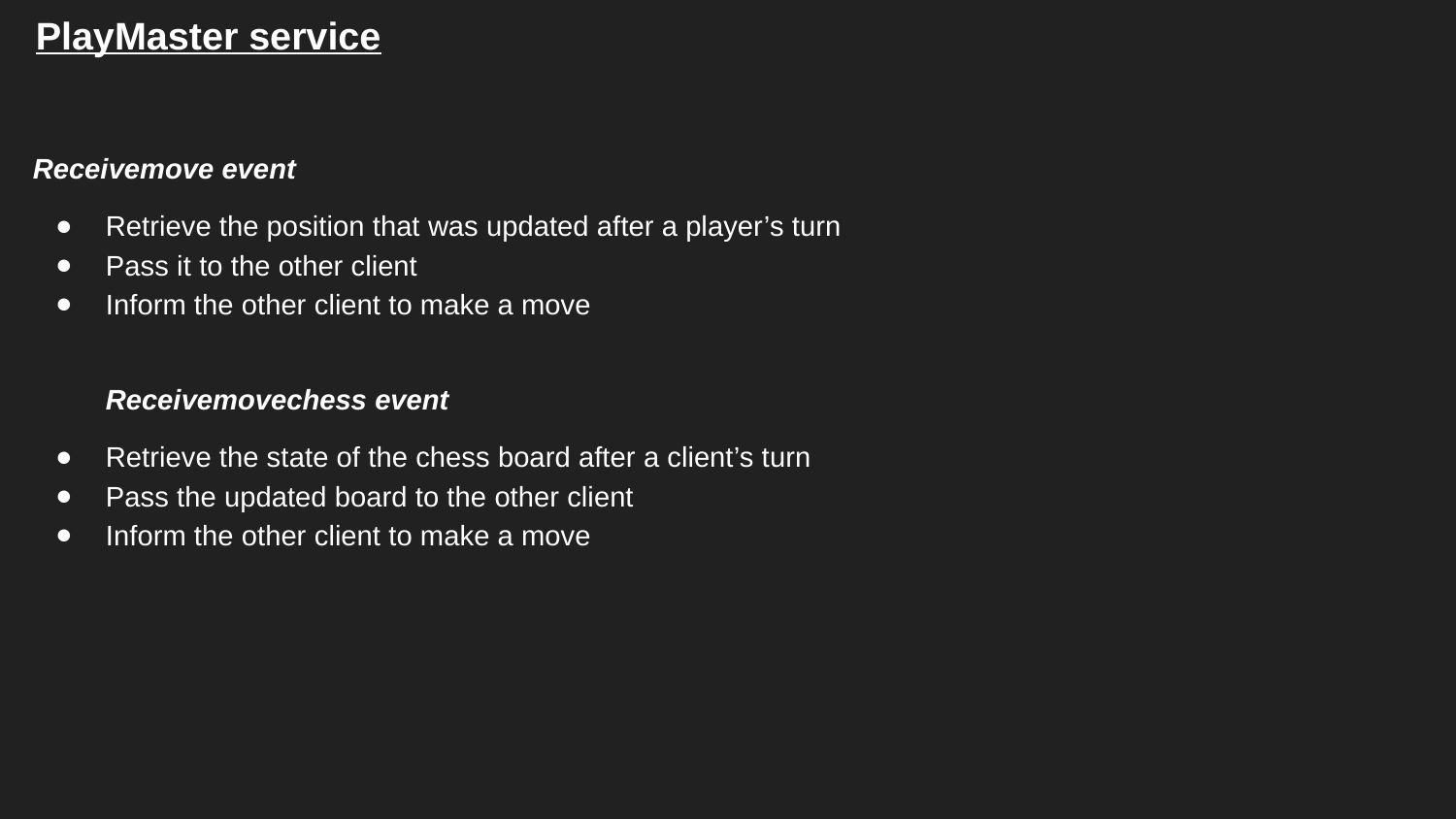

PlayMaster service

Receivemove event
Retrieve the position that was updated after a player’s turn
Pass it to the other client
Inform the other client to make a move

Receivemovechess event
Retrieve the state of the chess board after a client’s turn
Pass the updated board to the other client
Inform the other client to make a move